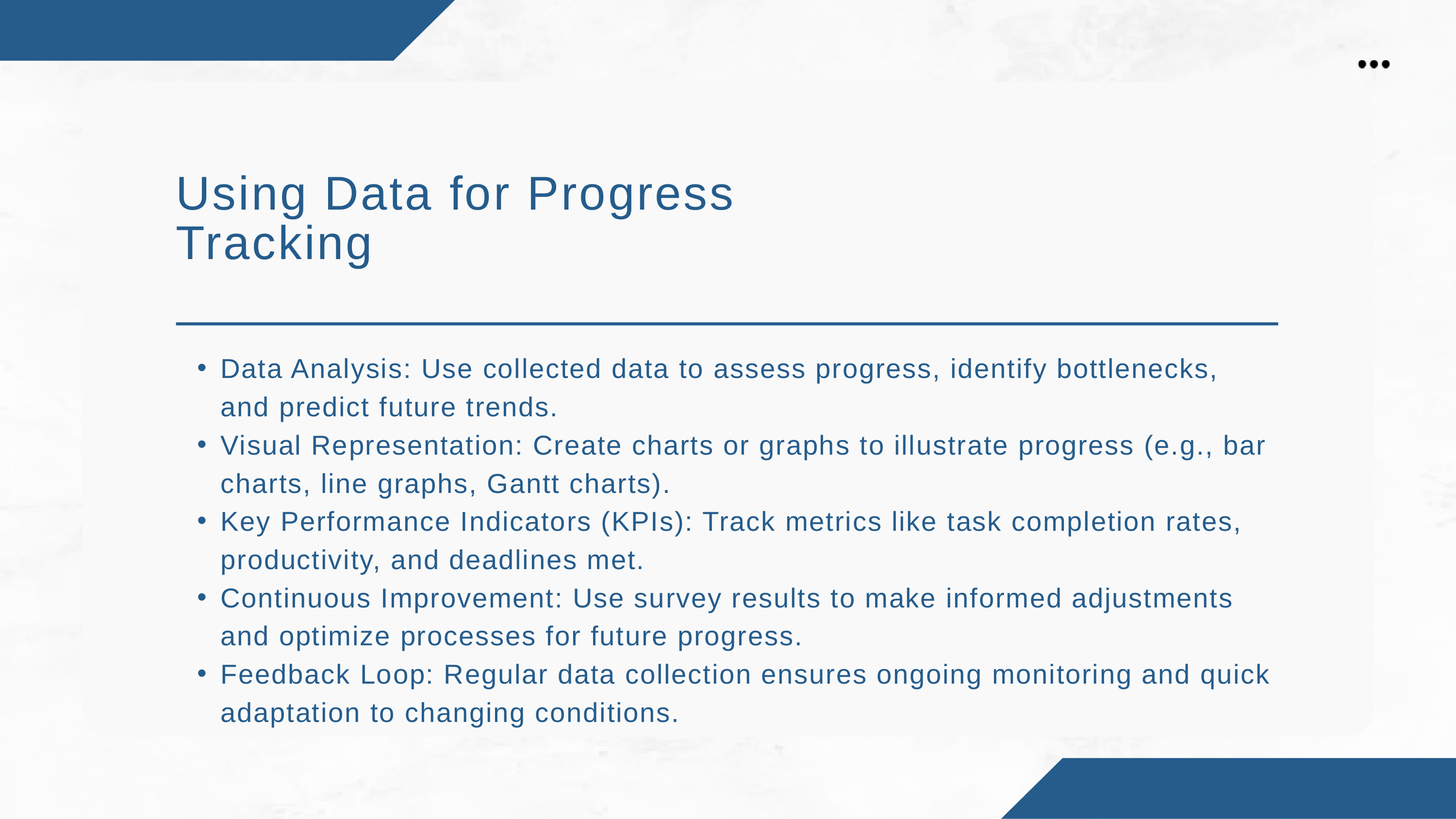

Using Data for Progress Tracking

Data Analysis: Use collected data to assess progress, identify bottlenecks, and predict future trends.
Visual Representation: Create charts or graphs to illustrate progress (e.g., bar charts, line graphs, Gantt charts).
Key Performance Indicators (KPIs): Track metrics like task completion rates, productivity, and deadlines met.
Continuous Improvement: Use survey results to make informed adjustments and optimize processes for future progress.
Feedback Loop: Regular data collection ensures ongoing monitoring and quick adaptation to changing conditions.